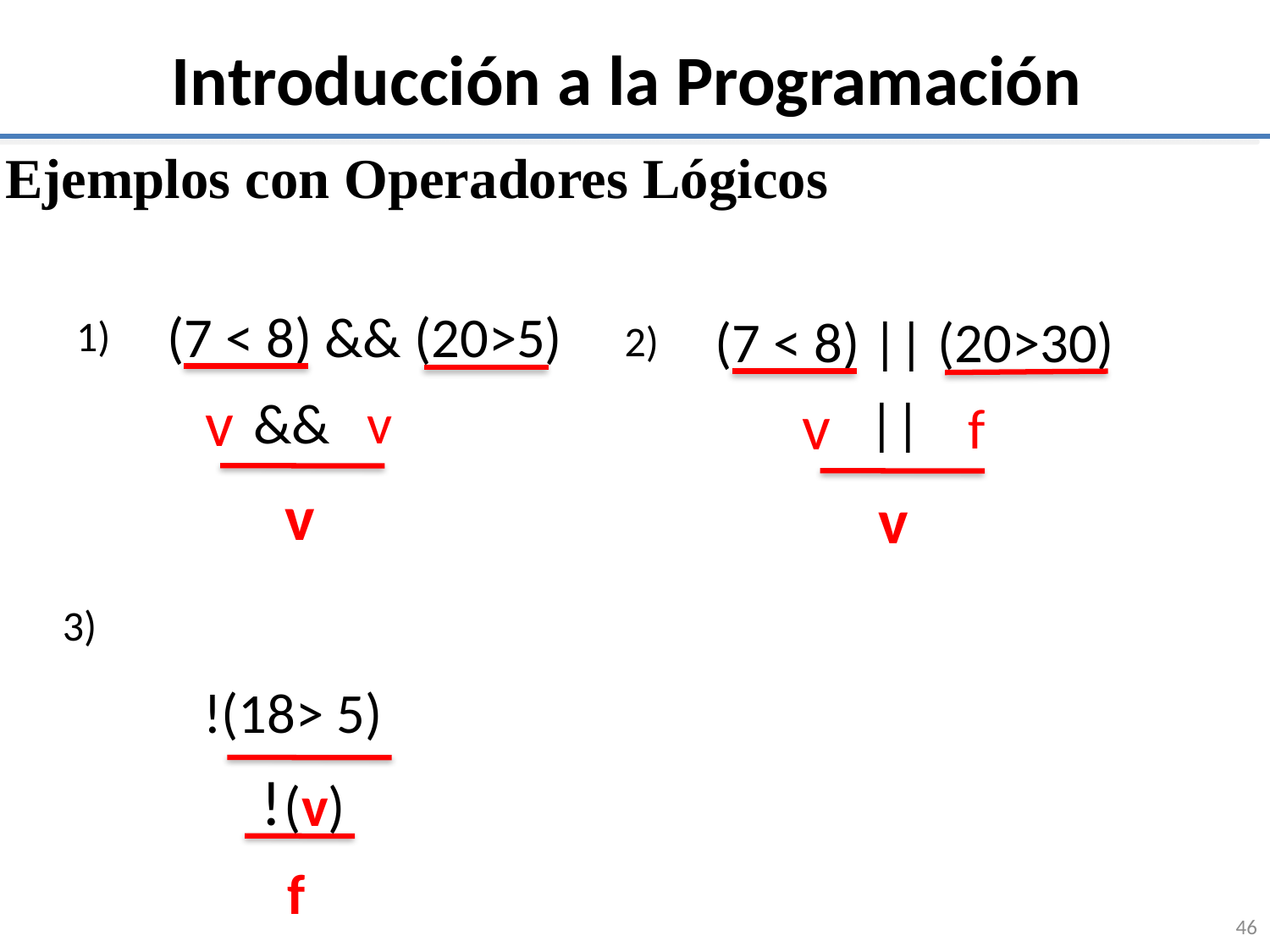

# Introducción a la Programación
Ejemplos con Operadores Lógicos
 (7 < 8) && (20>5)
 (7 < 8) || (20>30)
1)
2)
 v
 v
&&
v
||
f
v
v
3)
!(18> 5)
 !
(v)
f
46